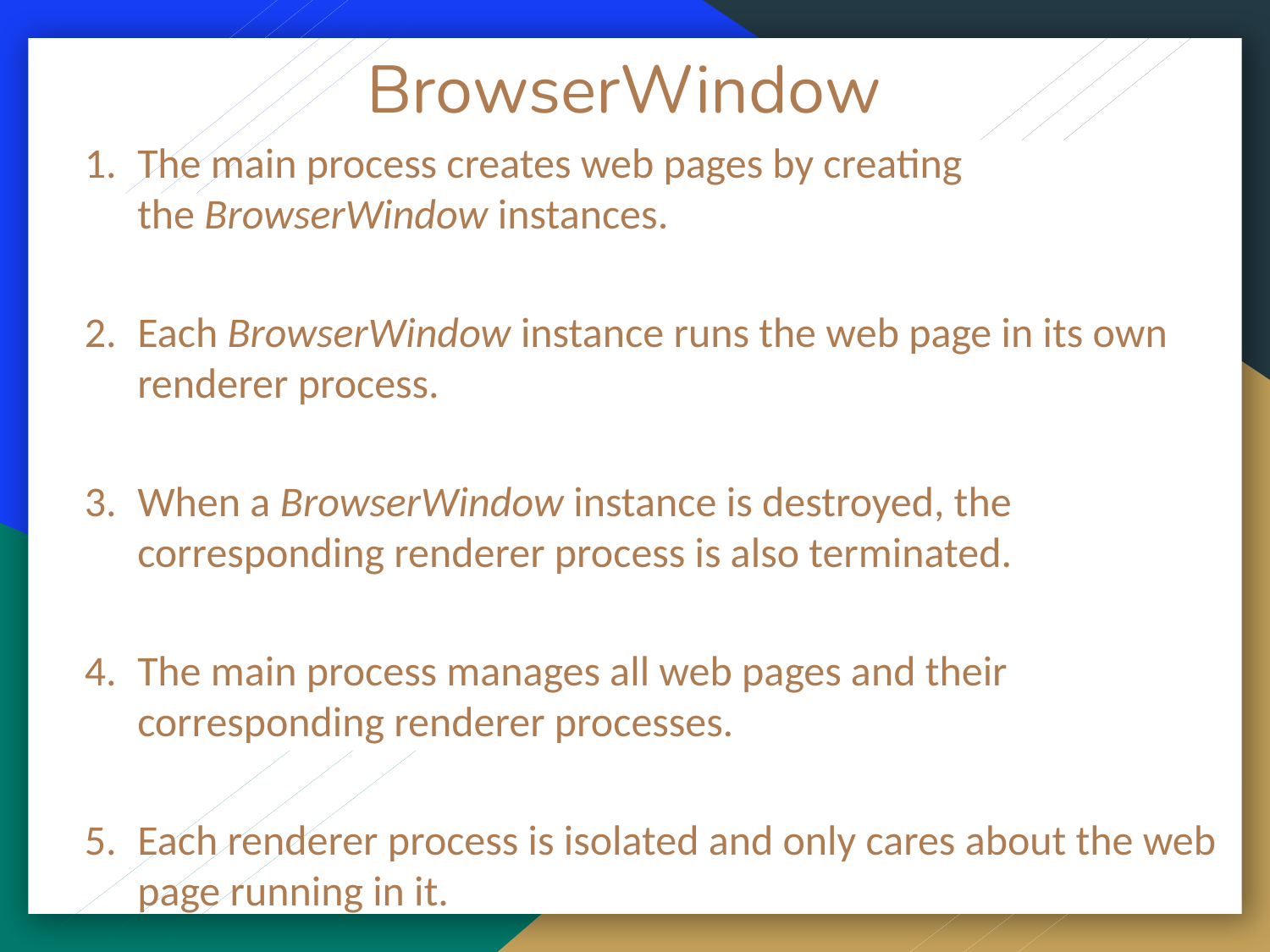

# BrowserWindow
The main process creates web pages by creating the BrowserWindow instances.

Each BrowserWindow instance runs the web page in its own renderer process.

When a BrowserWindow instance is destroyed, the corresponding renderer process is also terminated.

The main process manages all web pages and their corresponding renderer processes.

Each renderer process is isolated and only cares about the web page running in it.